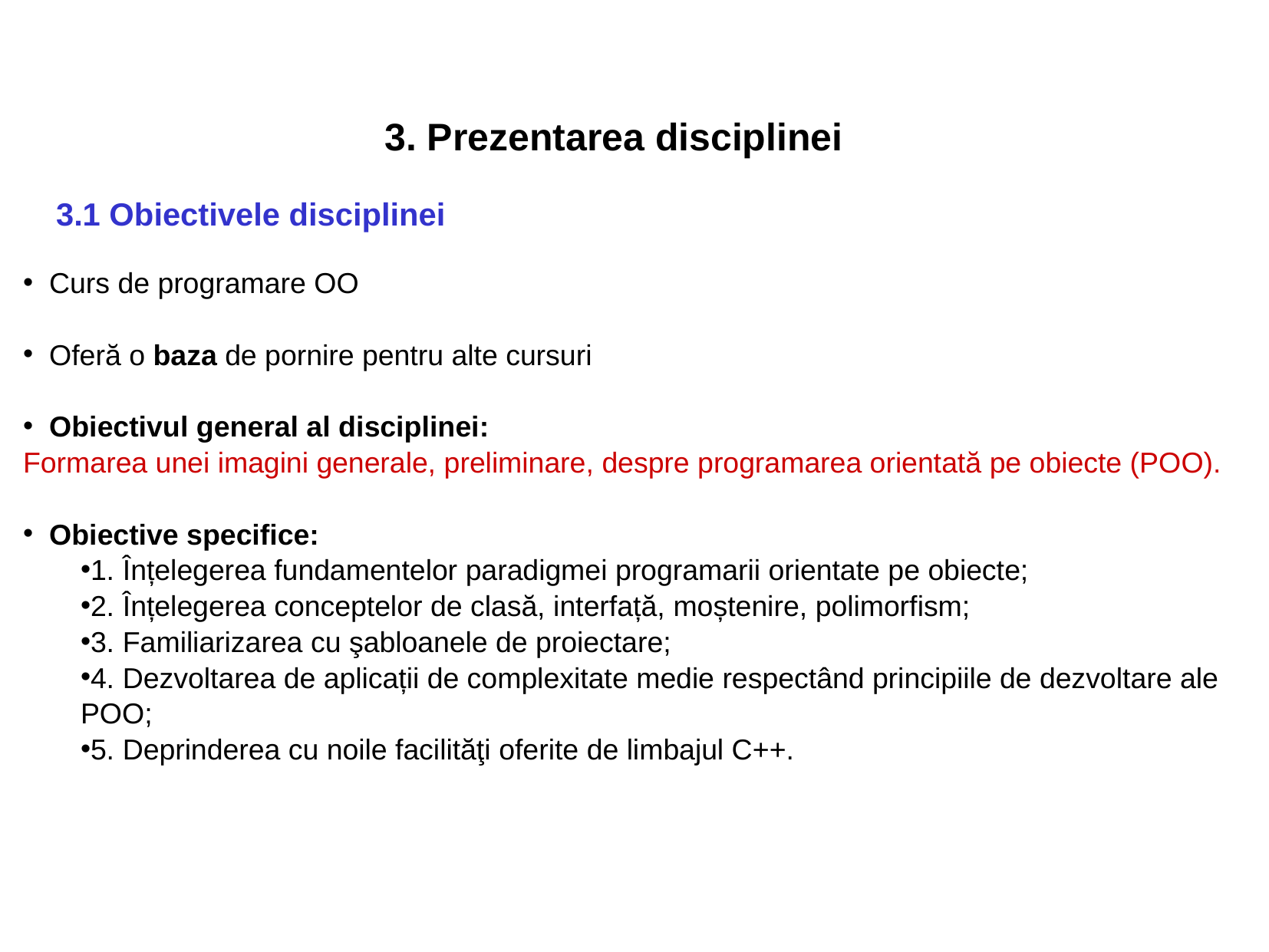

3. Prezentarea disciplinei
3.1 Obiectivele disciplinei
  Curs de programare OO

  Oferă o baza de pornire pentru alte cursuri

  Obiectivul general al disciplinei:
Formarea unei imagini generale, preliminare, despre programarea orientată pe obiecte (POO).

  Obiective specifice:
1. Înțelegerea fundamentelor paradigmei programarii orientate pe obiecte;
2. Înțelegerea conceptelor de clasă, interfață, moștenire, polimorfism;
3. Familiarizarea cu şabloanele de proiectare;
4. Dezvoltarea de aplicații de complexitate medie respectând principiile de dezvoltare ale POO;
5. Deprinderea cu noile facilităţi oferite de limbajul C++.